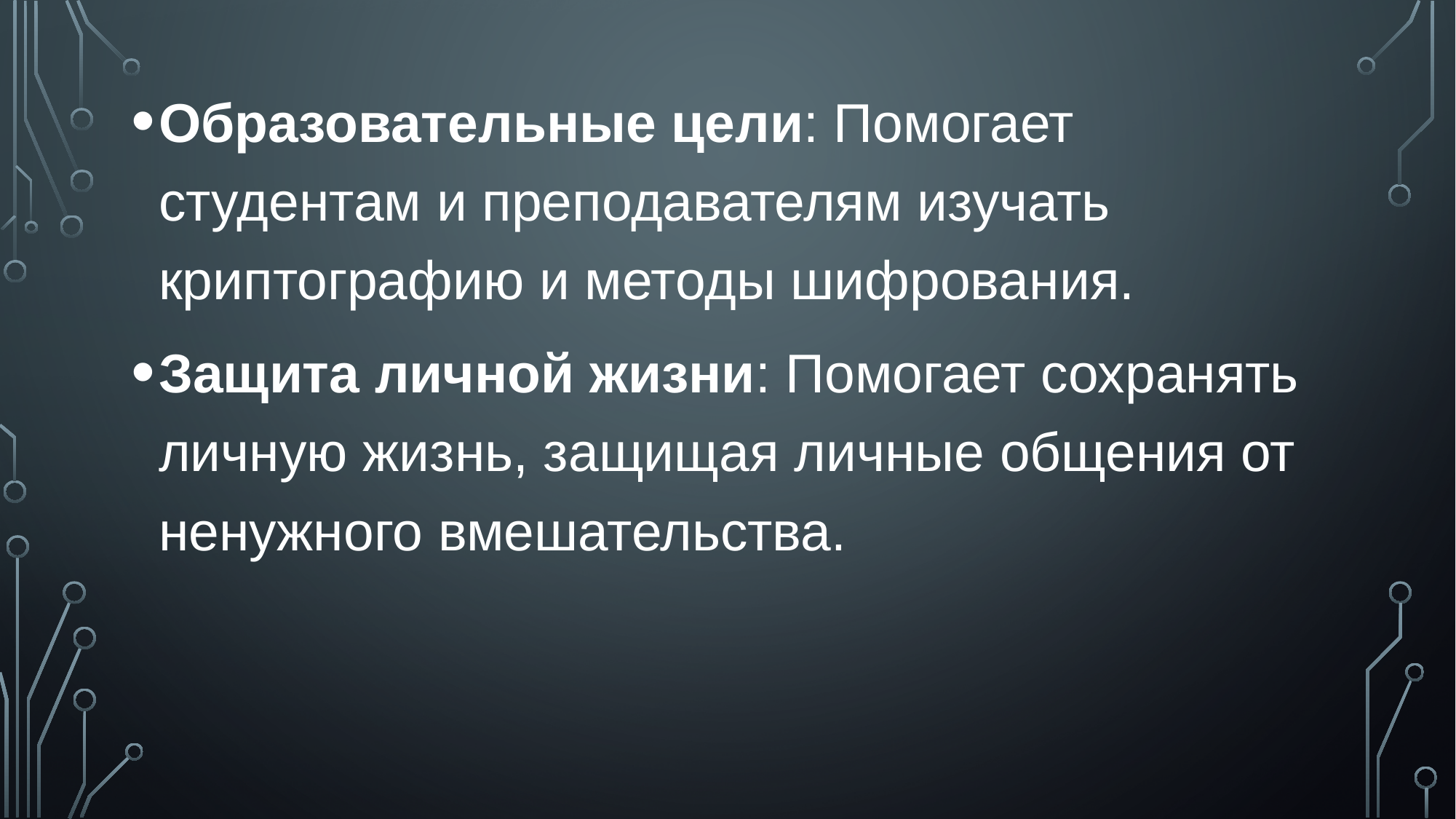

Образовательные цели: Помогает студентам и преподавателям изучать криптографию и методы шифрования.
Защита личной жизни: Помогает сохранять личную жизнь, защищая личные общения от ненужного вмешательства.